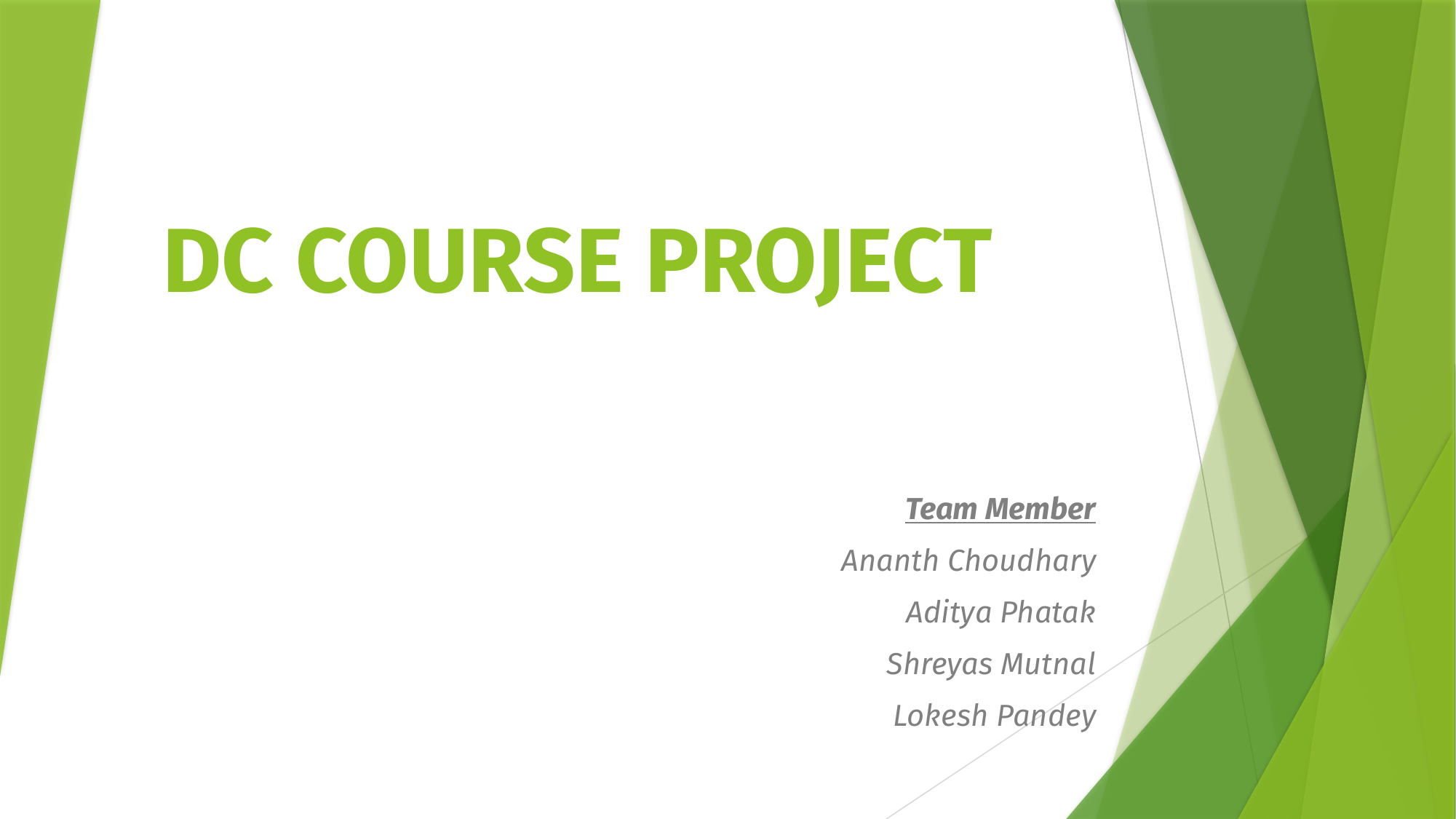

# DC COURSE PROJECT
Team Member
Ananth Choudhary
Aditya Phatak
Shreyas Mutnal
Lokesh Pandey